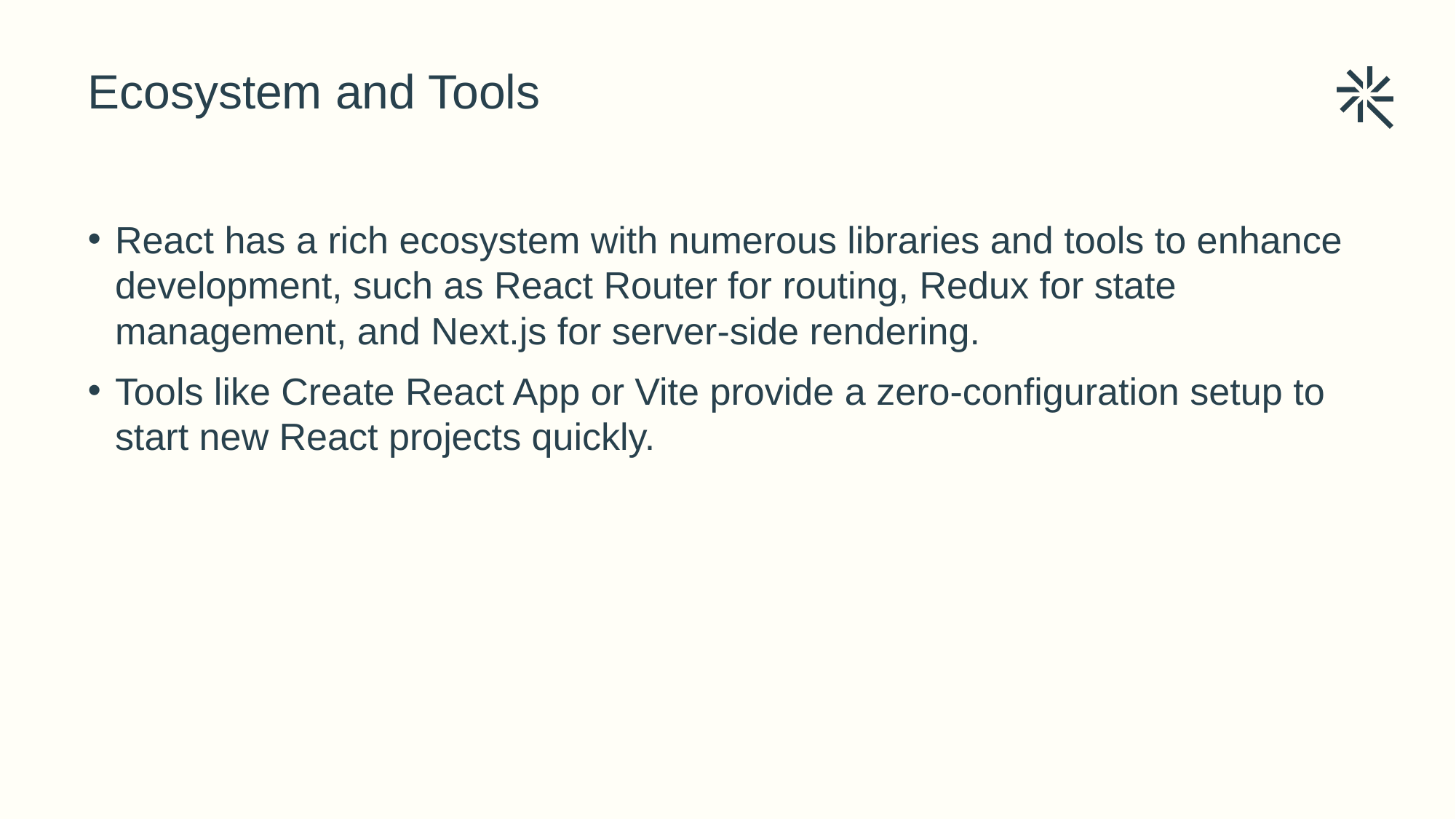

# Ecosystem and Tools
React has a rich ecosystem with numerous libraries and tools to enhance development, such as React Router for routing, Redux for state management, and Next.js for server-side rendering.
Tools like Create React App or Vite provide a zero-configuration setup to start new React projects quickly.